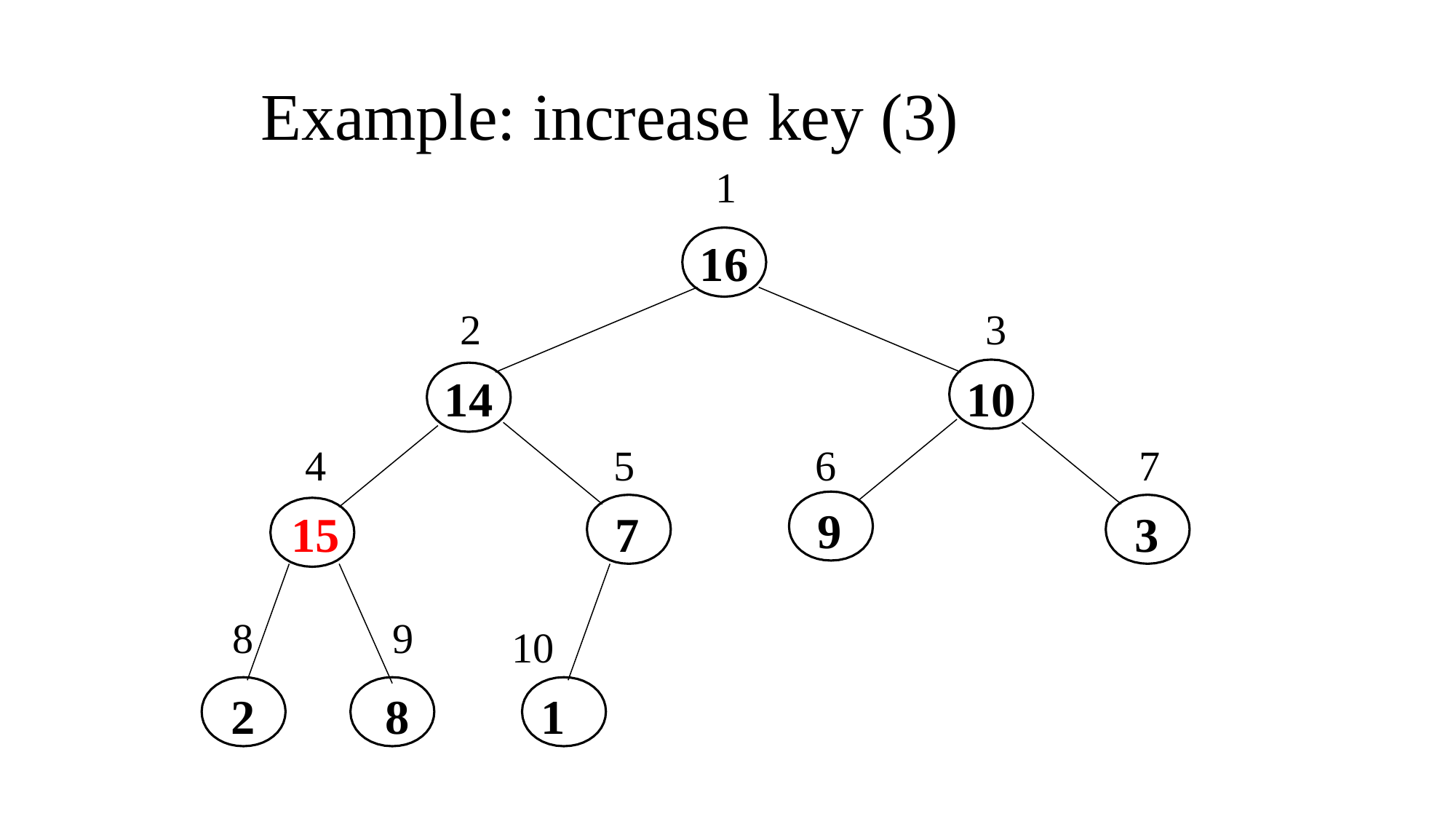

Example: increase key (3)
1
16

2
14
3
10

4
15
5
7
7
3

6
9

8
2
9
8
10
1